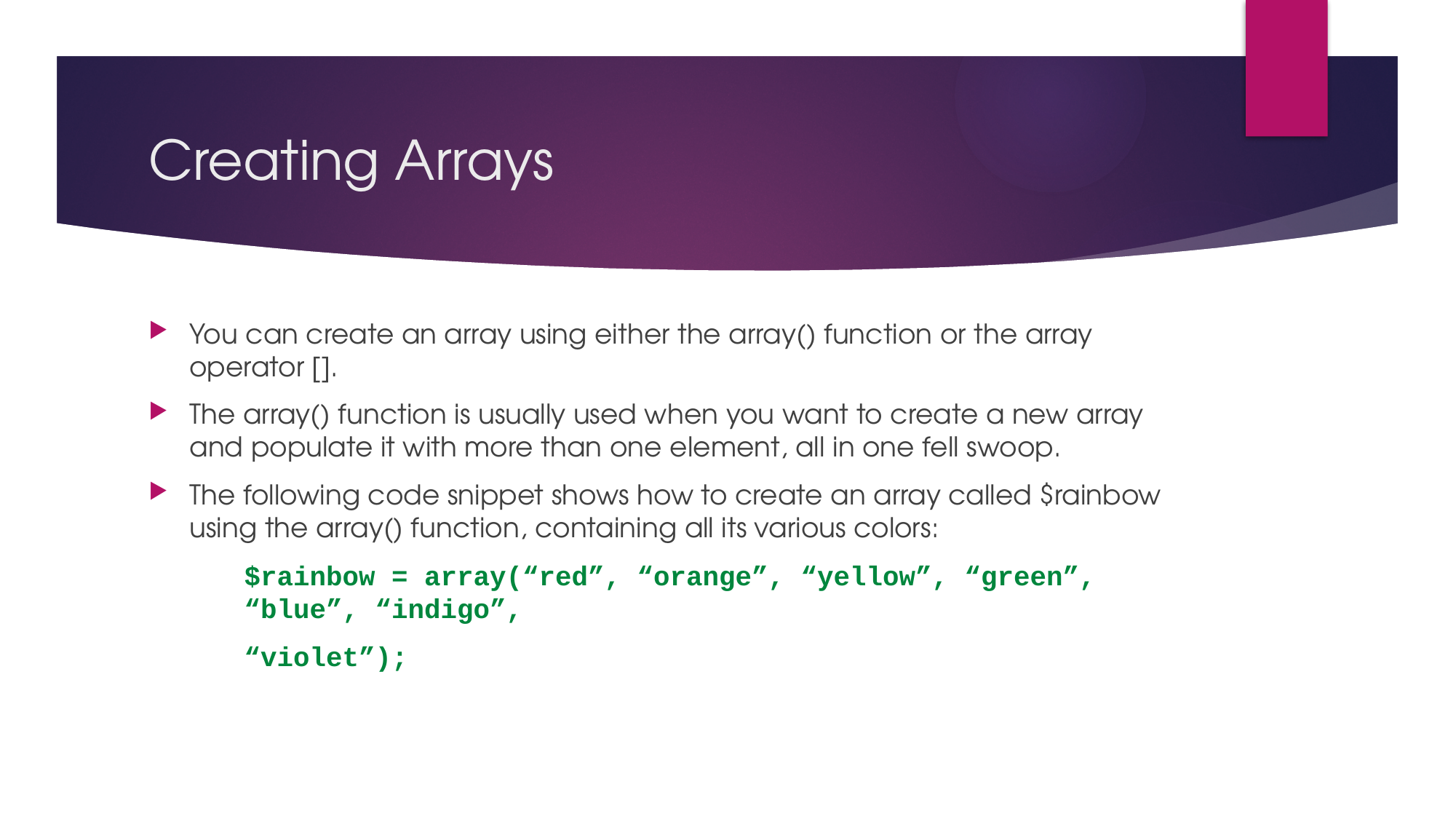

# Creating Arrays
You can create an array using either the array() function or the array operator [].
The array() function is usually used when you want to create a new array and populate it with more than one element, all in one fell swoop.
The following code snippet shows how to create an array called $rainbow using the array() function, containing all its various colors:
$rainbow = array(“red”, “orange”, “yellow”, “green”, “blue”, “indigo”,
“violet”);